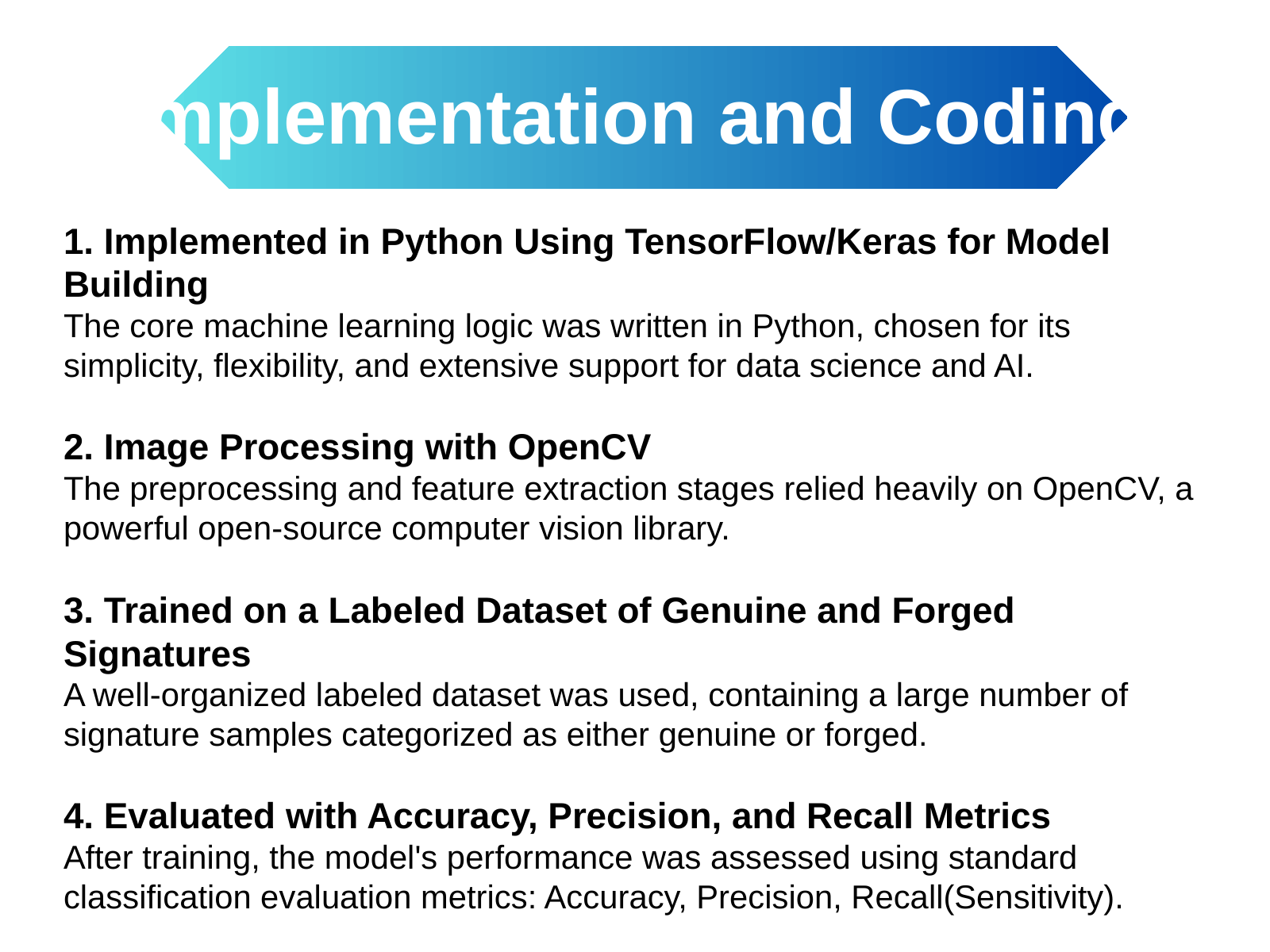

Implementation and Coding

1. Implemented in Python Using TensorFlow/Keras for Model Building
The core machine learning logic was written in Python, chosen for its simplicity, flexibility, and extensive support for data science and AI.

2. Image Processing with OpenCV
The preprocessing and feature extraction stages relied heavily on OpenCV, a powerful open-source computer vision library.

3. Trained on a Labeled Dataset of Genuine and Forged Signatures
A well-organized labeled dataset was used, containing a large number of signature samples categorized as either genuine or forged.

4. Evaluated with Accuracy, Precision, and Recall Metrics
After training, the model's performance was assessed using standard classification evaluation metrics: Accuracy, Precision, Recall(Sensitivity).